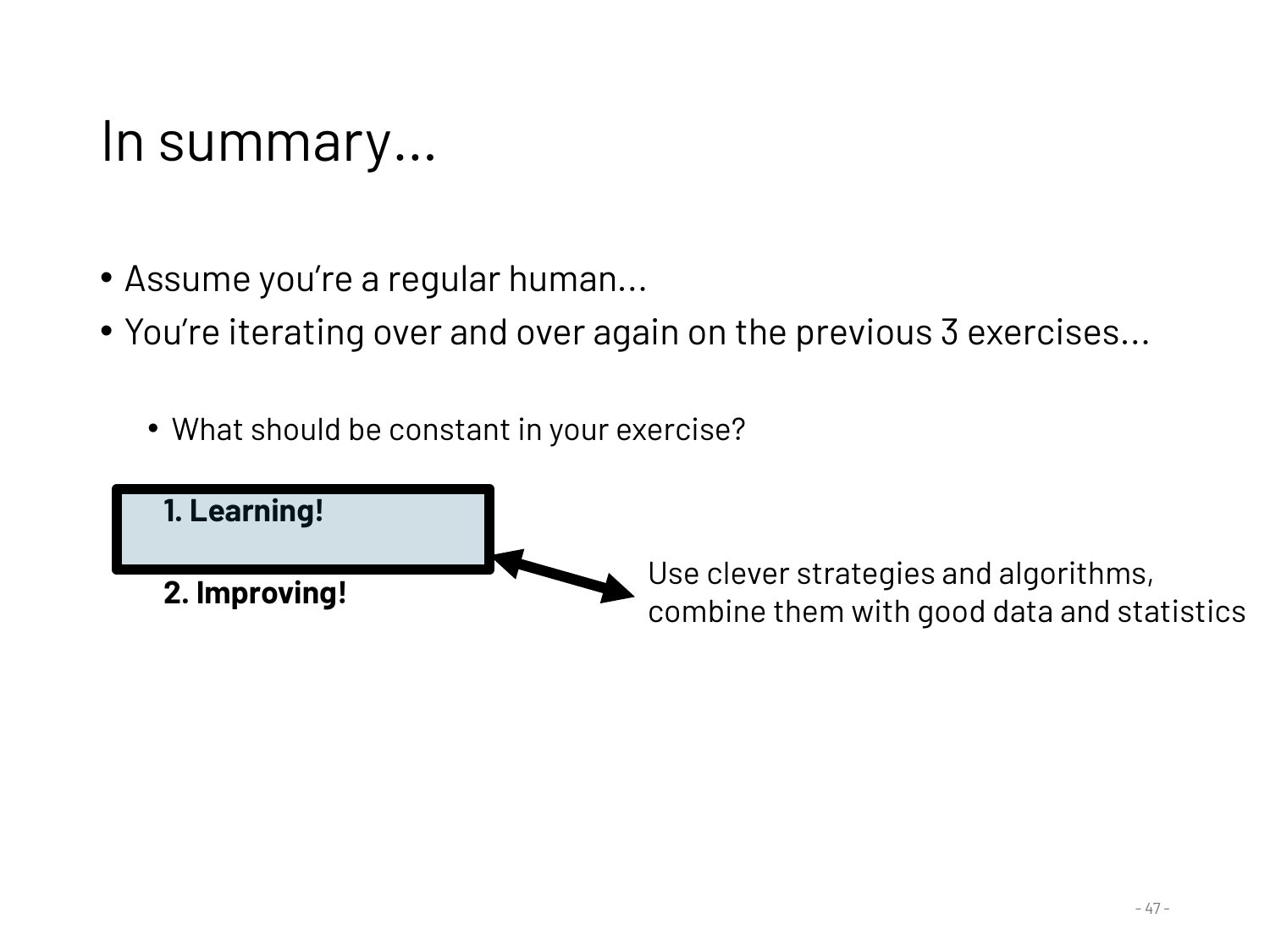

# In summary…
Assume you’re a regular human...
You’re iterating over and over again on the previous 3 exercises...

What should be constant in your exercise?

1. Learning!

2. Improving!

Use clever strategies and algorithms, combine them with good data and statistics
- 47 -